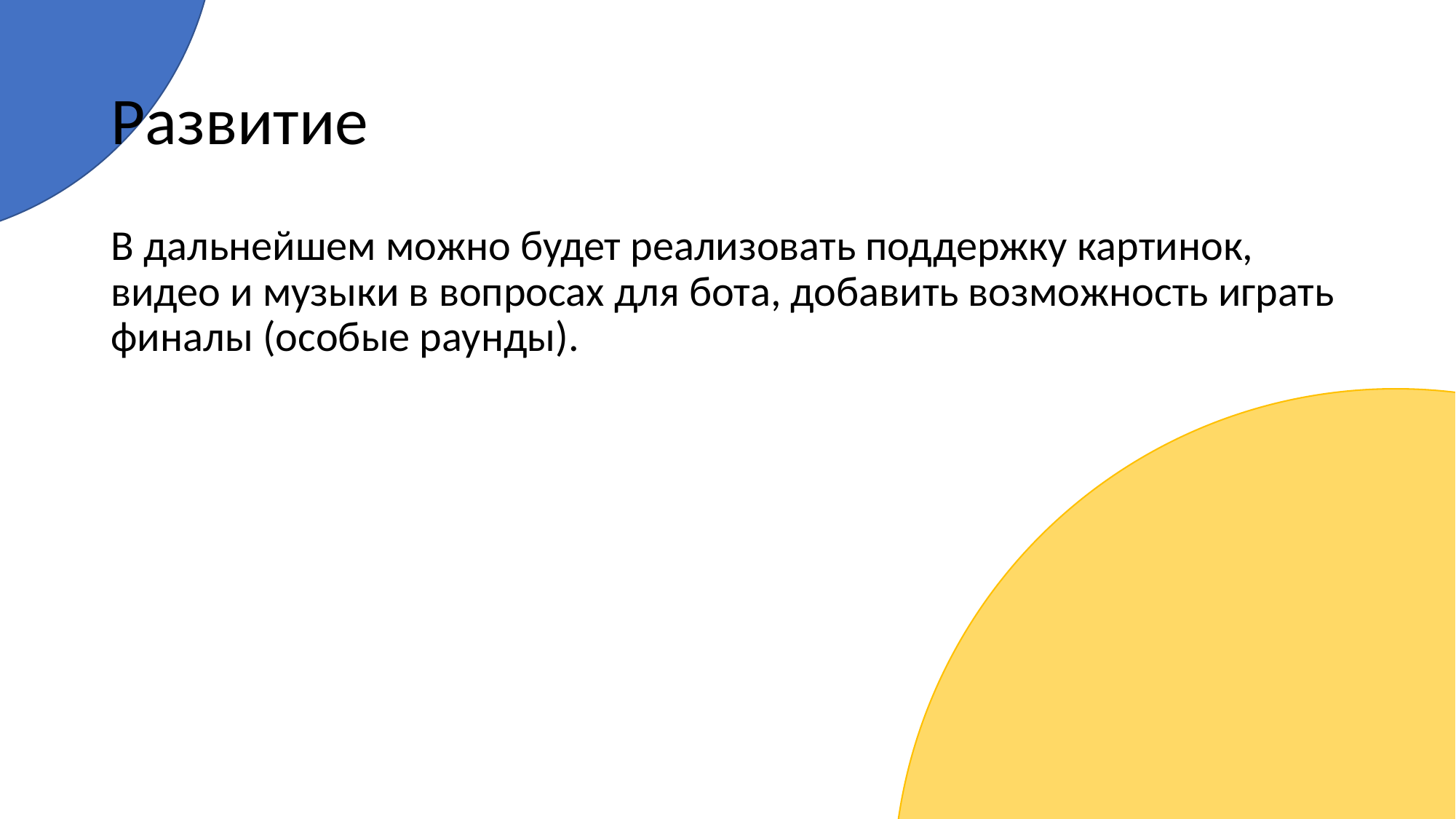

# Развитие
В дальнейшем можно будет реализовать поддержку картинок, видео и музыки в вопросах для бота, добавить возможность играть финалы (особые раунды).